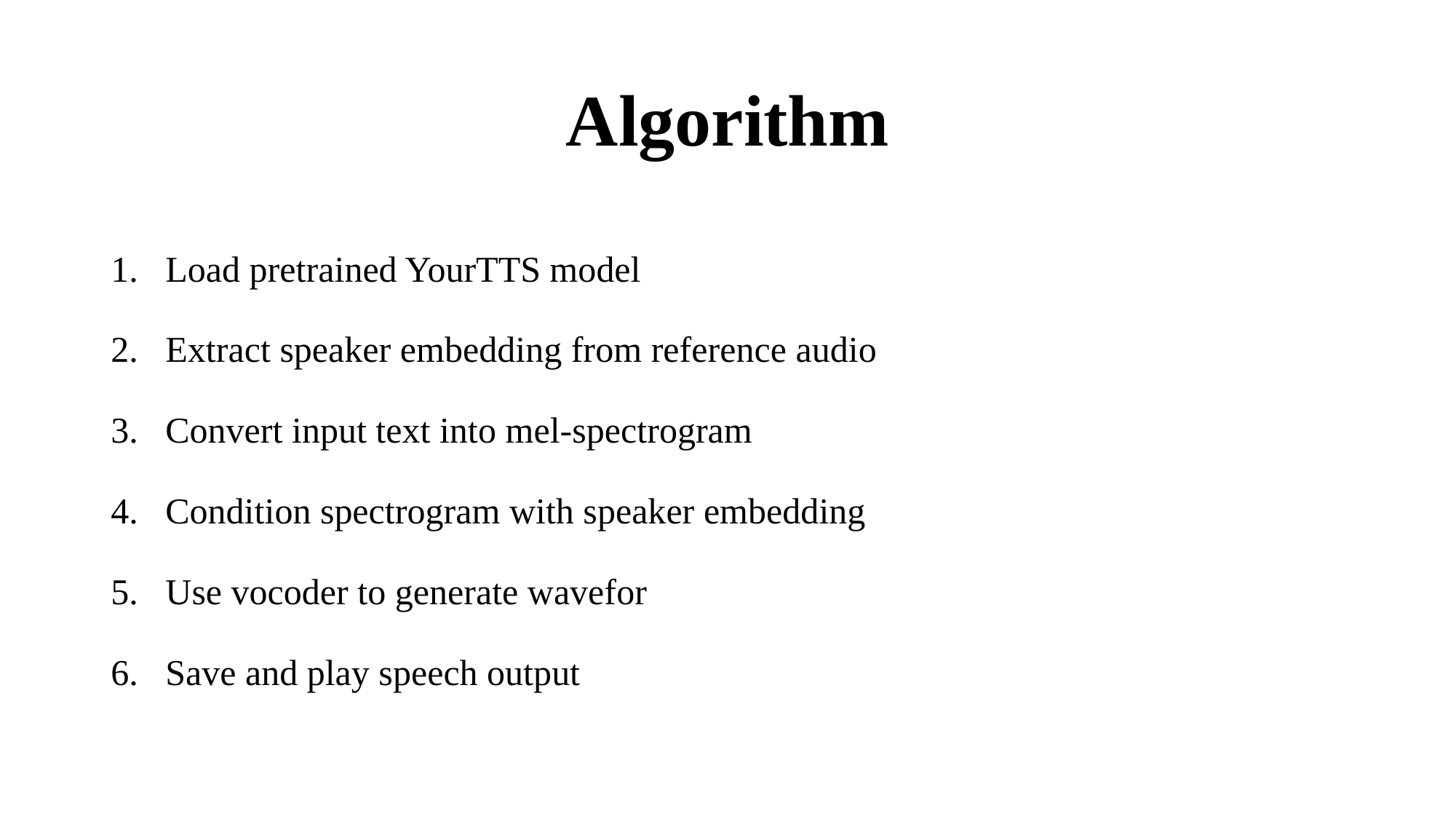

# Algorithm
Load pretrained YourTTS model
Extract speaker embedding from reference audio
Convert input text into mel-spectrogram
Condition spectrogram with speaker embedding
Use vocoder to generate wavefor
Save and play speech output